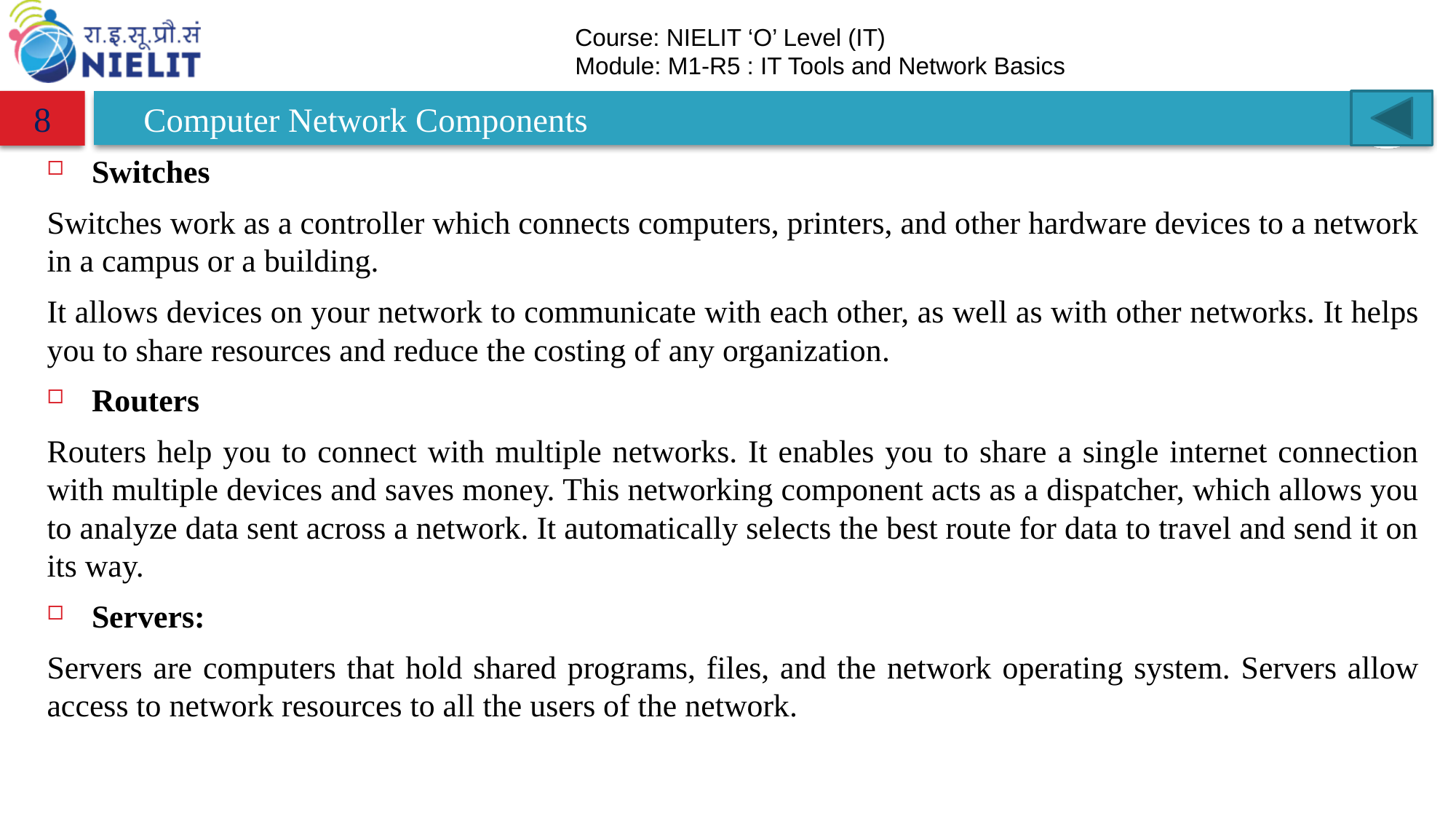

# Computer Network Components
8
Switches
Switches work as a controller which connects computers, printers, and other hardware devices to a network in a campus or a building.
It allows devices on your network to communicate with each other, as well as with other networks. It helps you to share resources and reduce the costing of any organization.
Routers
Routers help you to connect with multiple networks. It enables you to share a single internet connection with multiple devices and saves money. This networking component acts as a dispatcher, which allows you to analyze data sent across a network. It automatically selects the best route for data to travel and send it on its way.
Servers:
Servers are computers that hold shared programs, files, and the network operating system. Servers allow access to network resources to all the users of the network.